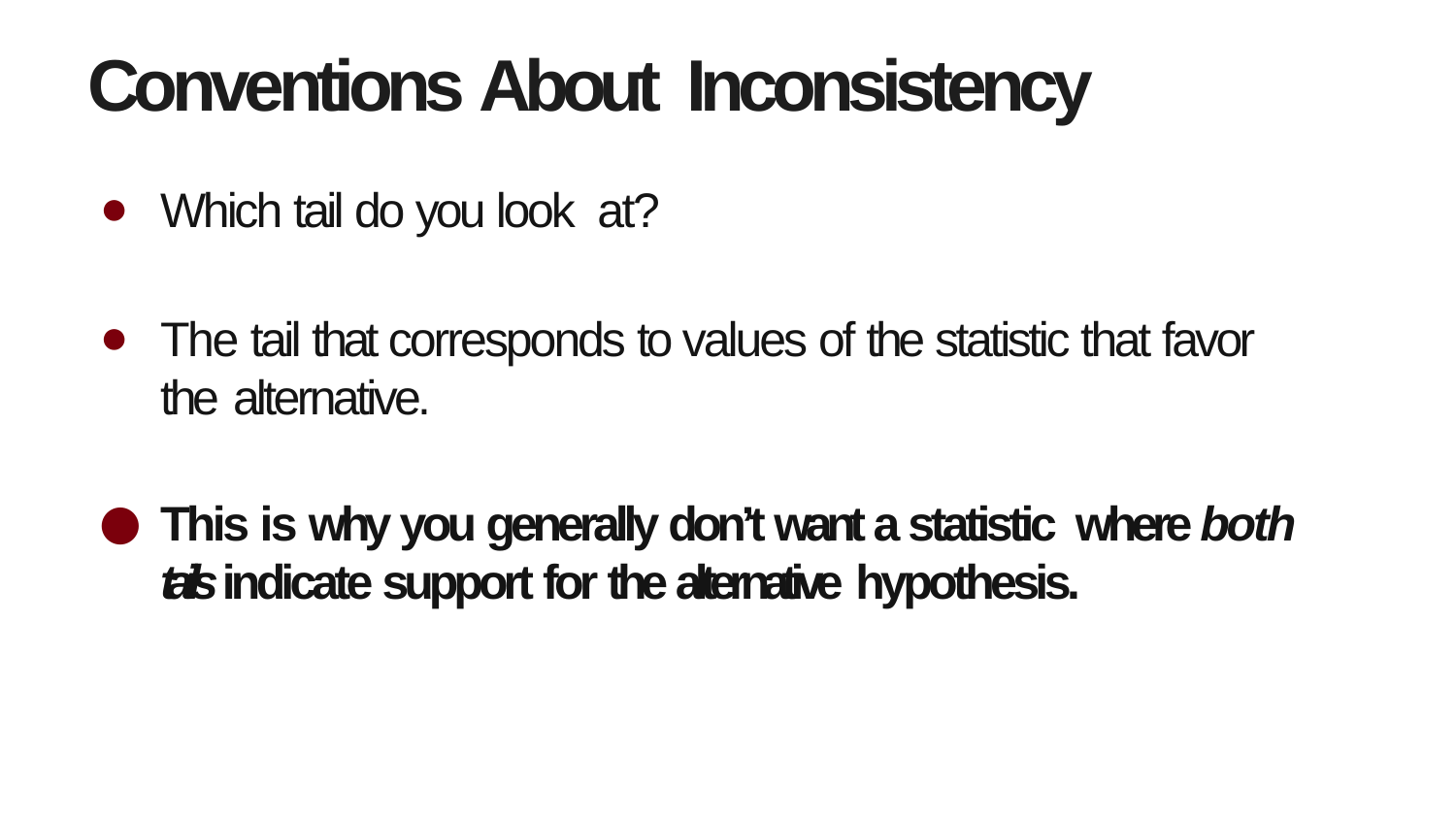

# Conventions About Inconsistency
Which tail do you look at?

The tail that corresponds to values of the statistic that favor the alternative.

This is why you generally don’t want a statistic  where both tails indicate support for the alternative  hypothesis.